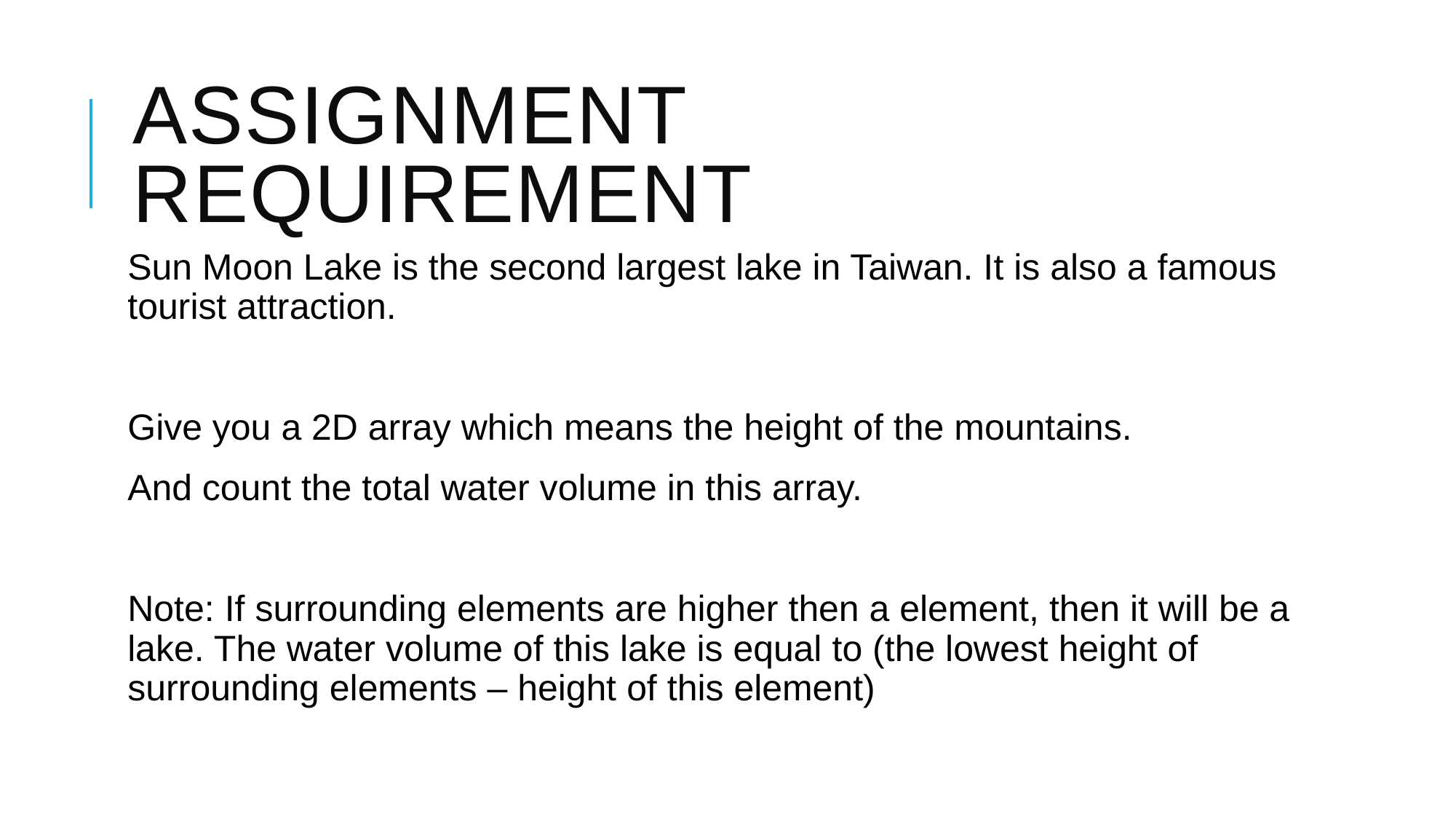

# Assignment Requirement
Sun Moon Lake is the second largest lake in Taiwan. It is also a famous tourist attraction.

Give you a 2D array which means the height of the mountains.
And count the total water volume in this array.

Note: If surrounding elements are higher then a element, then it will be a lake. The water volume of this lake is equal to (the lowest height of surrounding elements – height of this element)